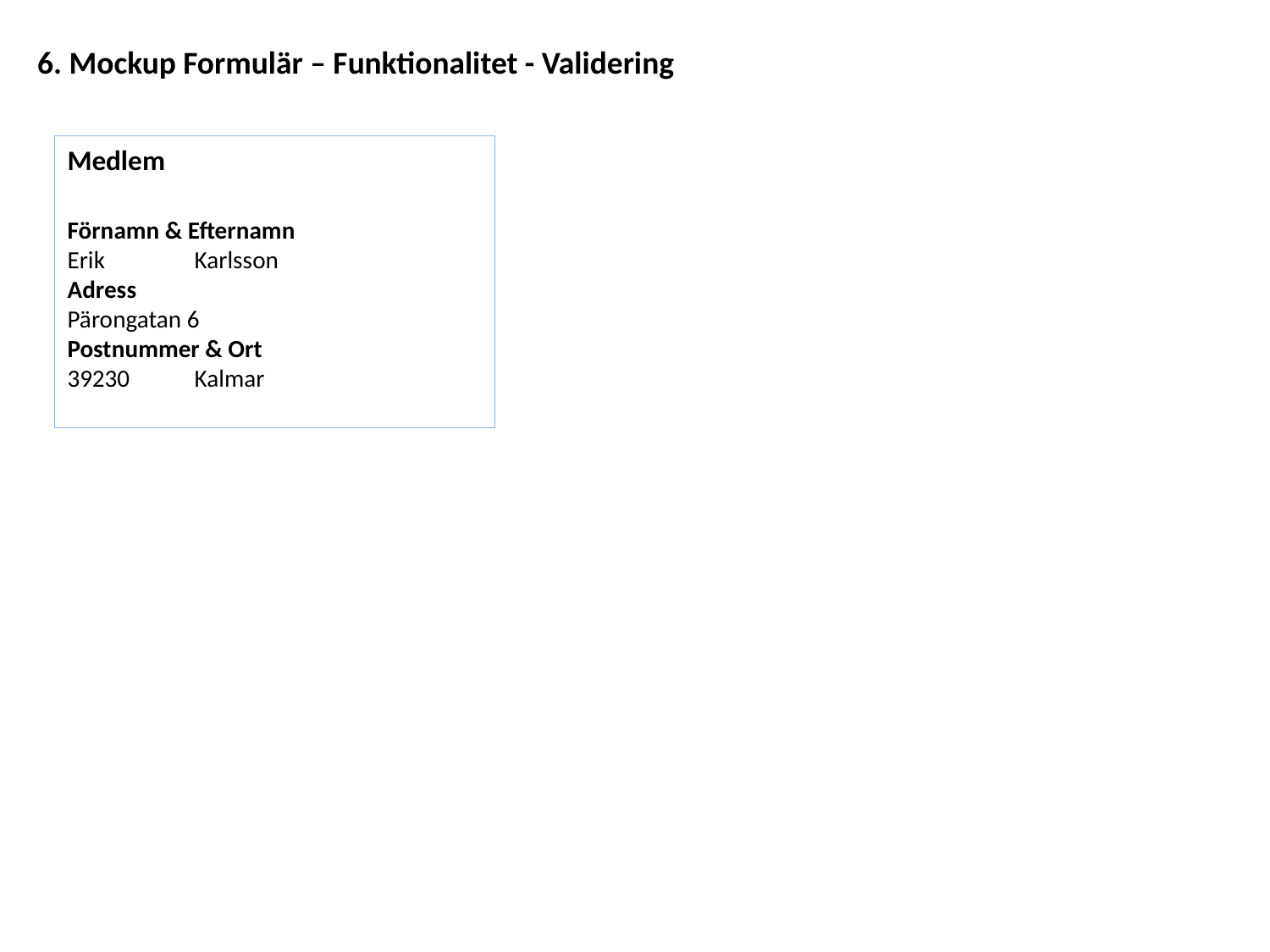

6. Mockup Formulär – Funktionalitet - Validering
Medlem

Förnamn & Efternamn
Erik	Karlsson
Adress
Pärongatan 6
Postnummer & Ort
39230	Kalmar